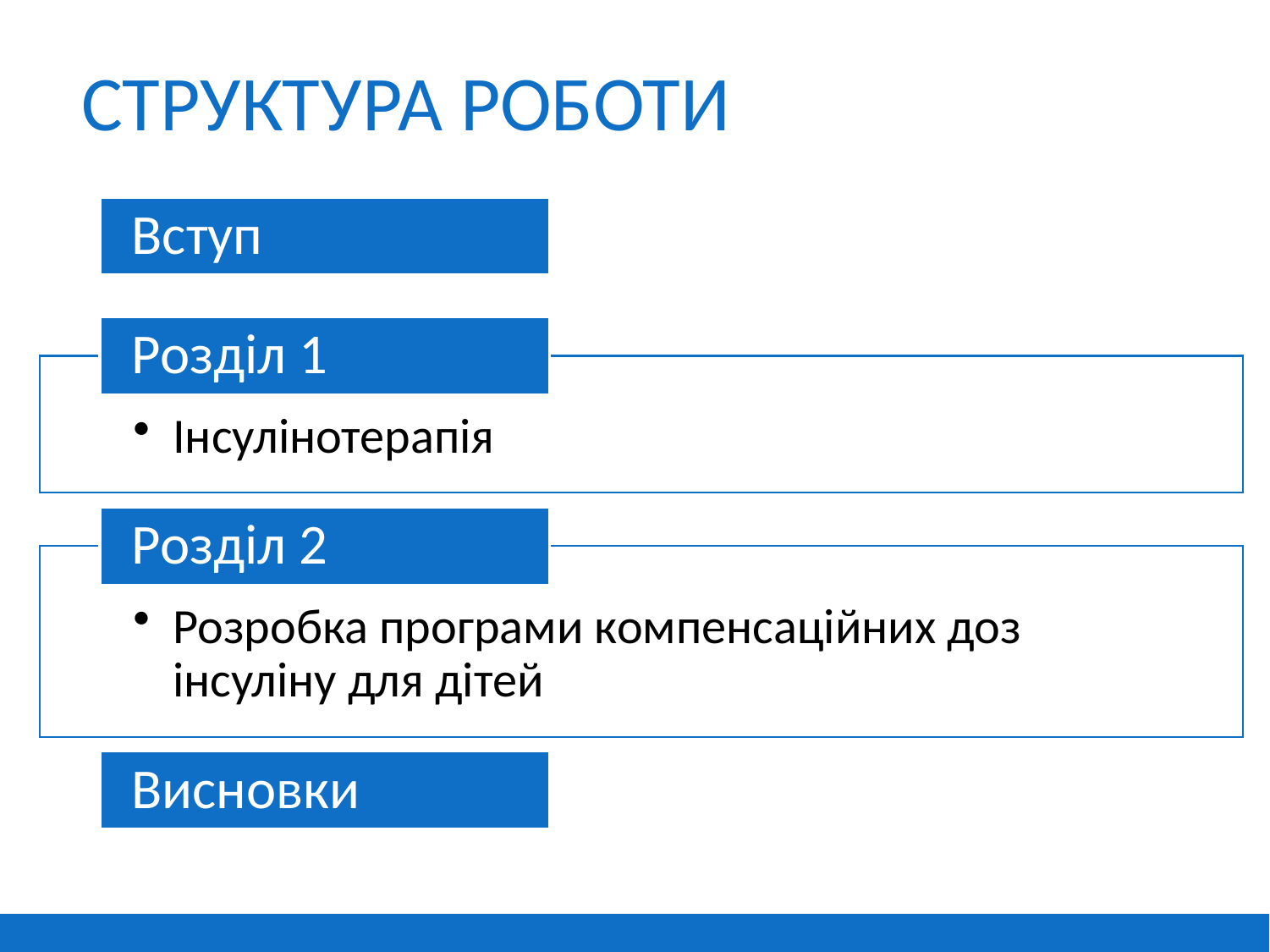

# Структура роботи
Вступ
Інсулінотерапія
Розділ 1
Розробка програми компенсаційних доз інсуліну для дітей
Розділ 2
Висновки